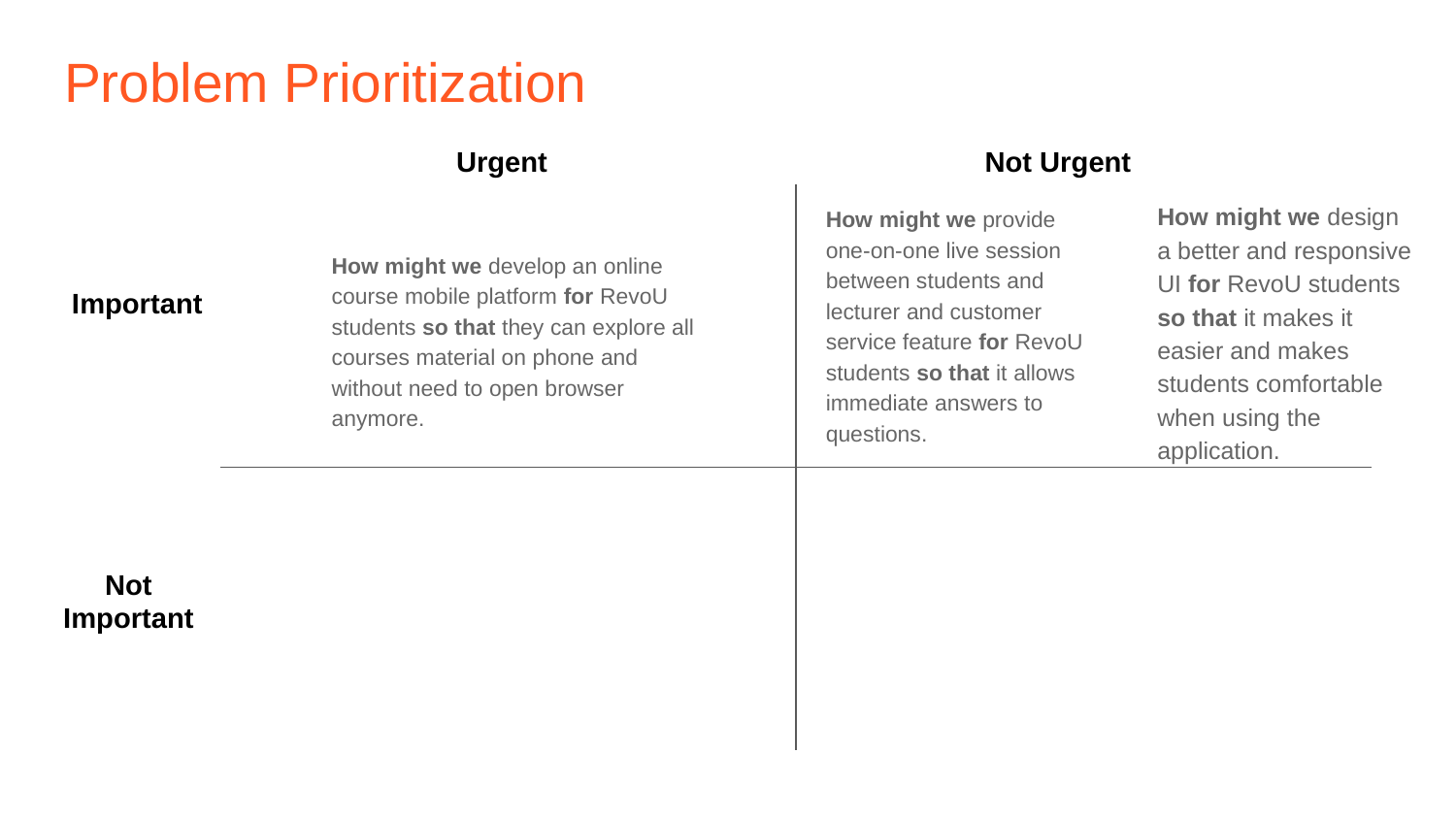

# Problem Prioritization
Urgent
Not Urgent
How might we design a better and responsive UI for RevoU students so that it makes it easier and makes students comfortable when using the application.
How might we provide one-on-one live session between students and lecturer and customer service feature for RevoU students so that it allows immediate answers to questions.
How might we develop an online course mobile platform for RevoU students so that they can explore all courses material on phone and without need to open browser anymore.
Important
Not Important